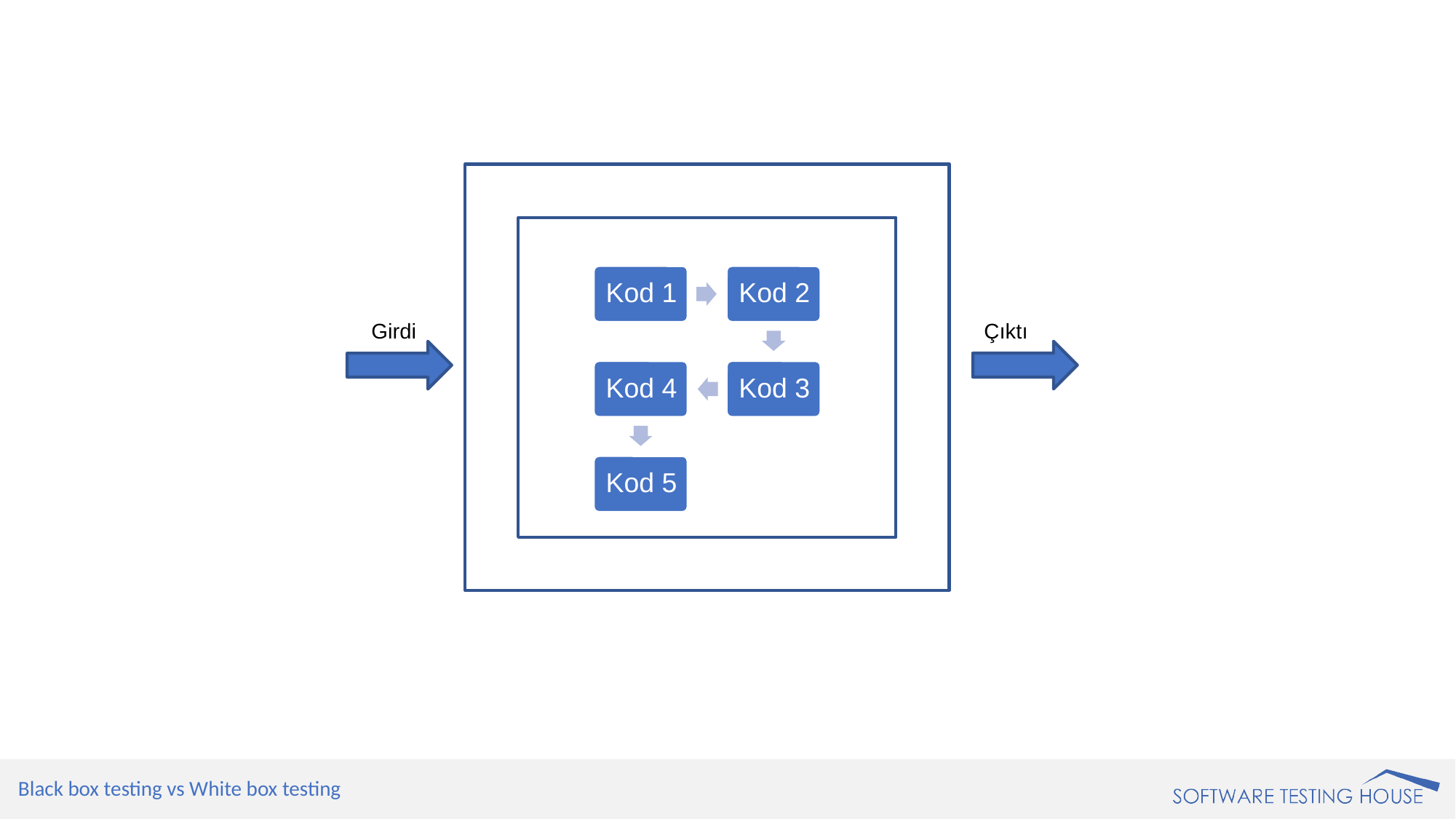

Kod 1

Kod 2

Kod 3

Kod 4

Kod 5
Girdi
Çıktı

Black box testing vs White box testing